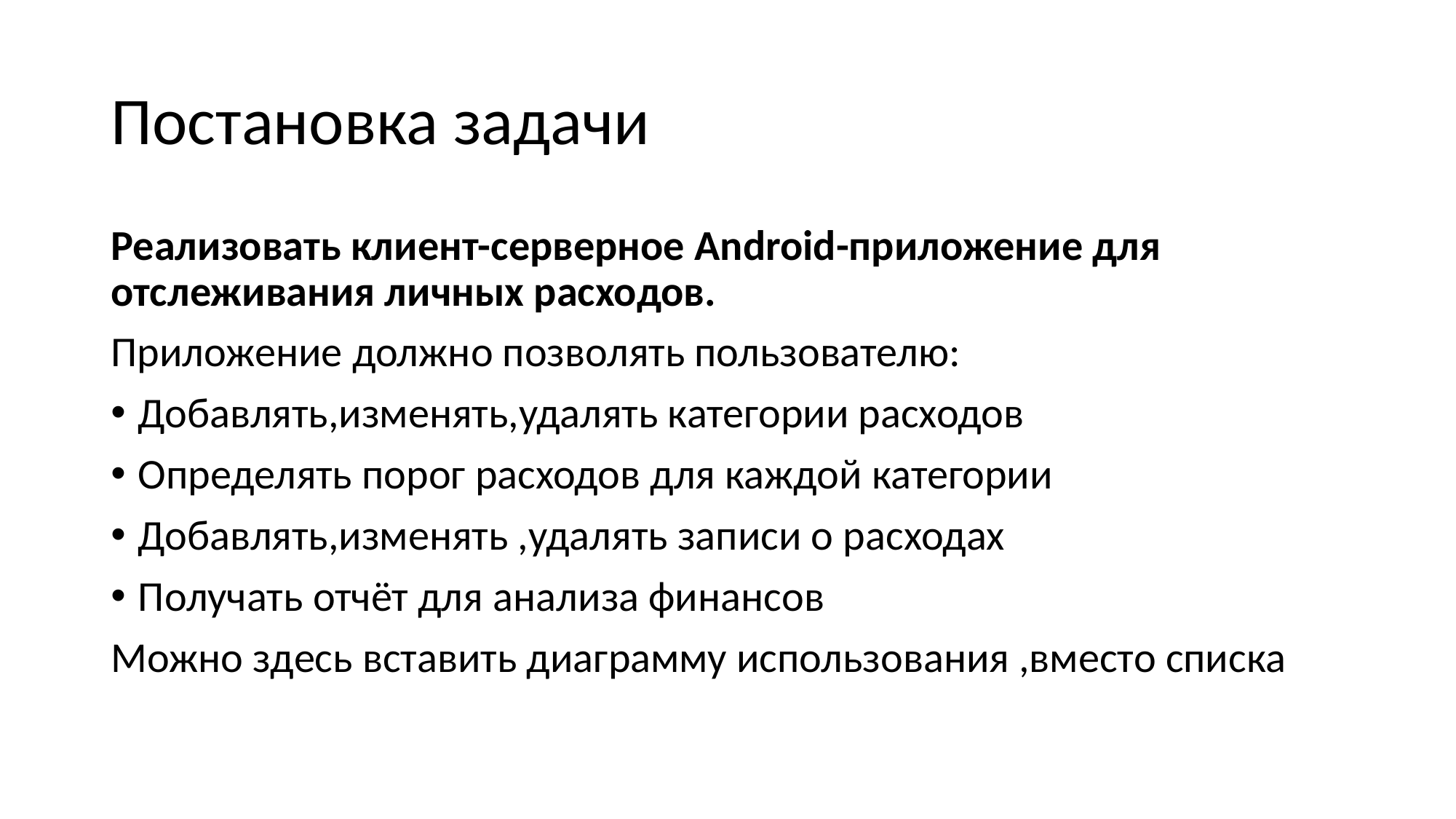

# Постановка задачи
Реализовать клиент-серверное Android-приложение для отслеживания личных расходов.
Приложение должно позволять пользователю:
Добавлять,изменять,удалять категории расходов
Определять порог расходов для каждой категории
Добавлять,изменять ,удалять записи о расходах
Получать отчёт для анализа финансов
Можно здесь вставить диаграмму использования ,вместо списка